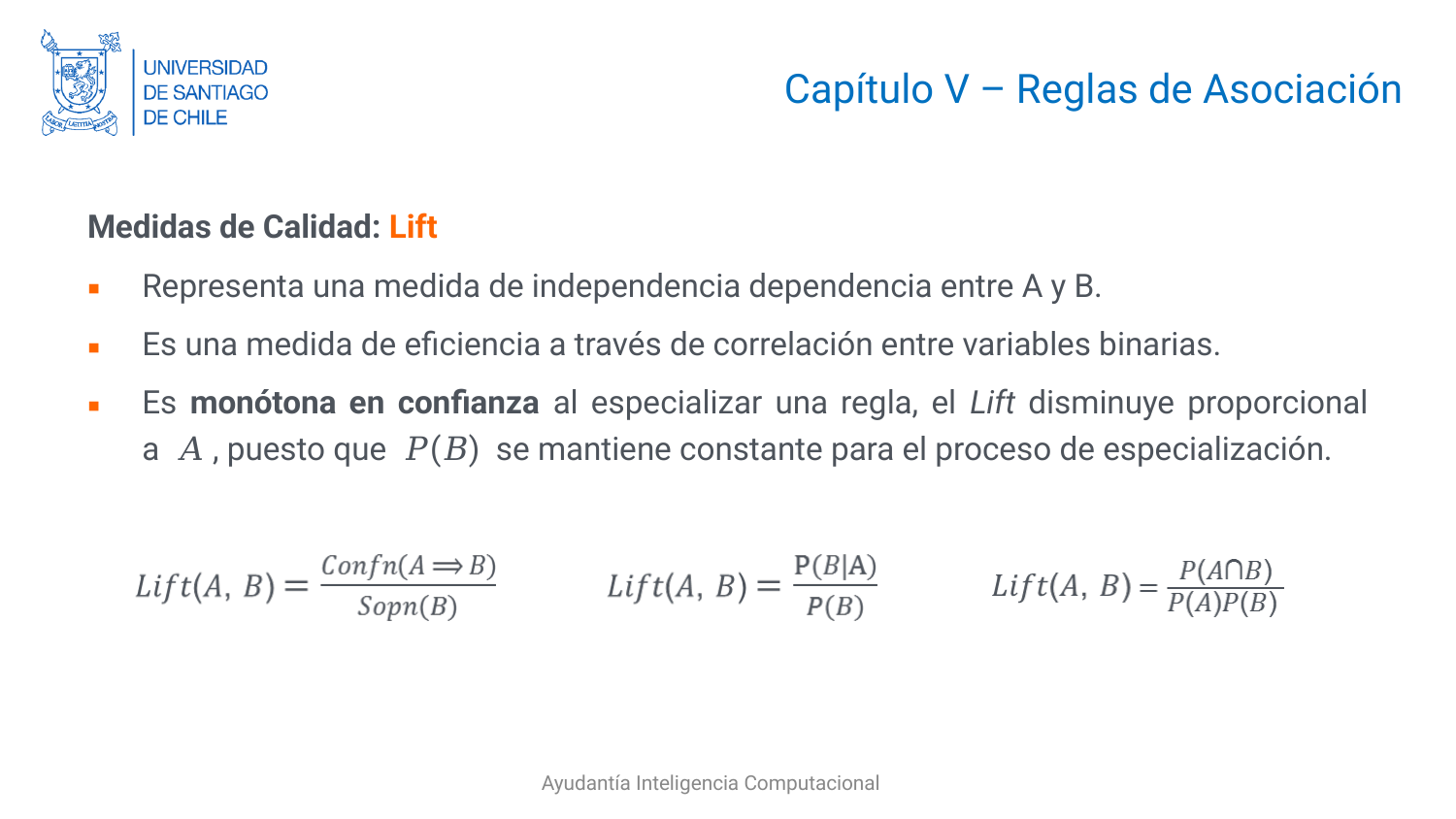

# Capítulo V – Reglas de Asociación
Medidas de Calidad: Lift
Representa una medida de independencia dependencia entre A y B.
Es una medida de eficiencia a través de correlación entre variables binarias.
Es monótona en confianza al especializar una regla, el Lift disminuye proporcional a  𝐴 , puesto que  𝑃(𝐵)  se mantiene constante para el proceso de especialización.

Ayudantía Inteligencia Computacional